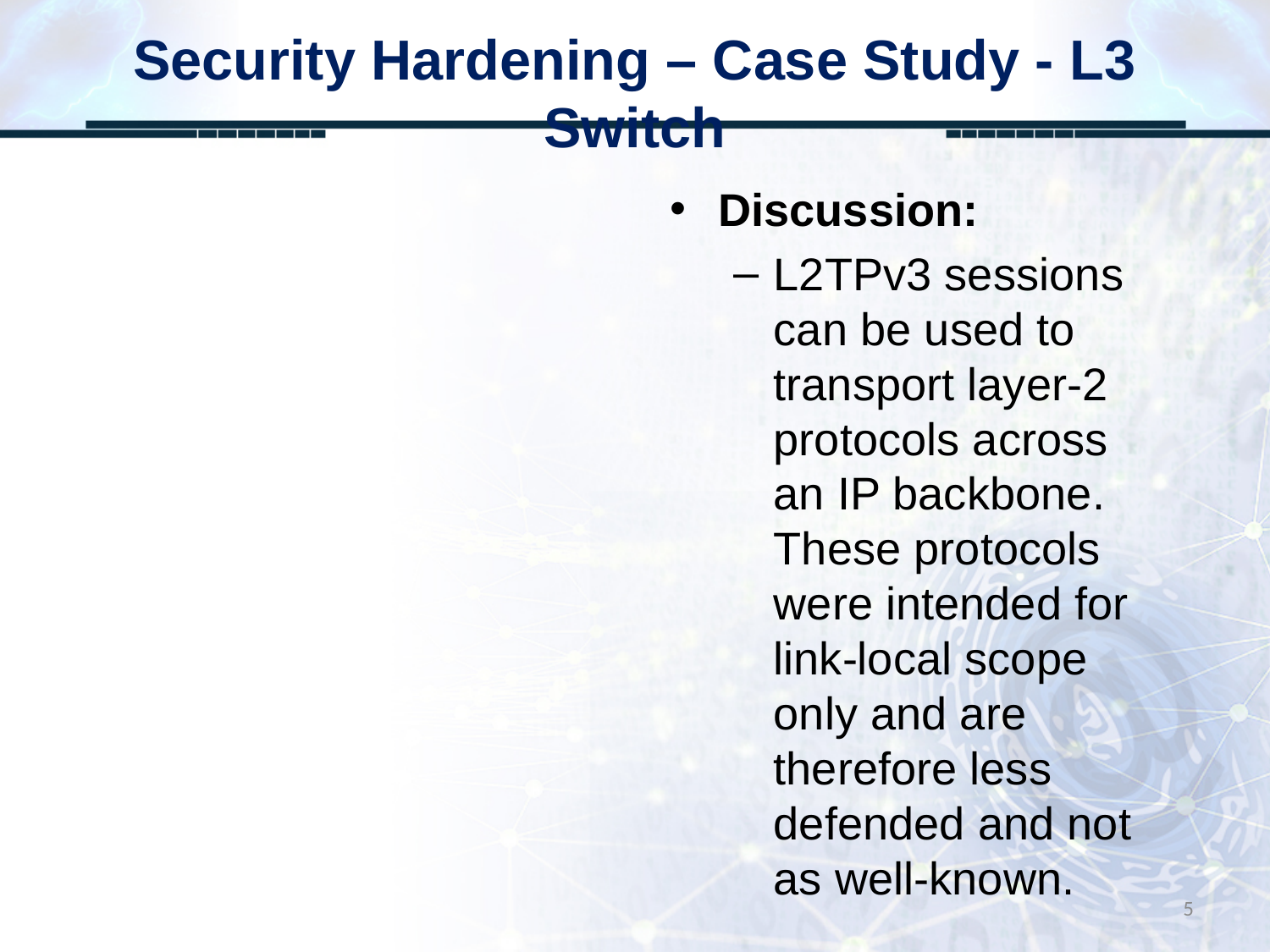

# Security Hardening – Case Study - L3 Switch
Discussion:
L2TPv3 sessions can be used to transport layer-2 protocols across an IP backbone. These protocols were intended for link-local scope only and are therefore less defended and not as well-known.
5